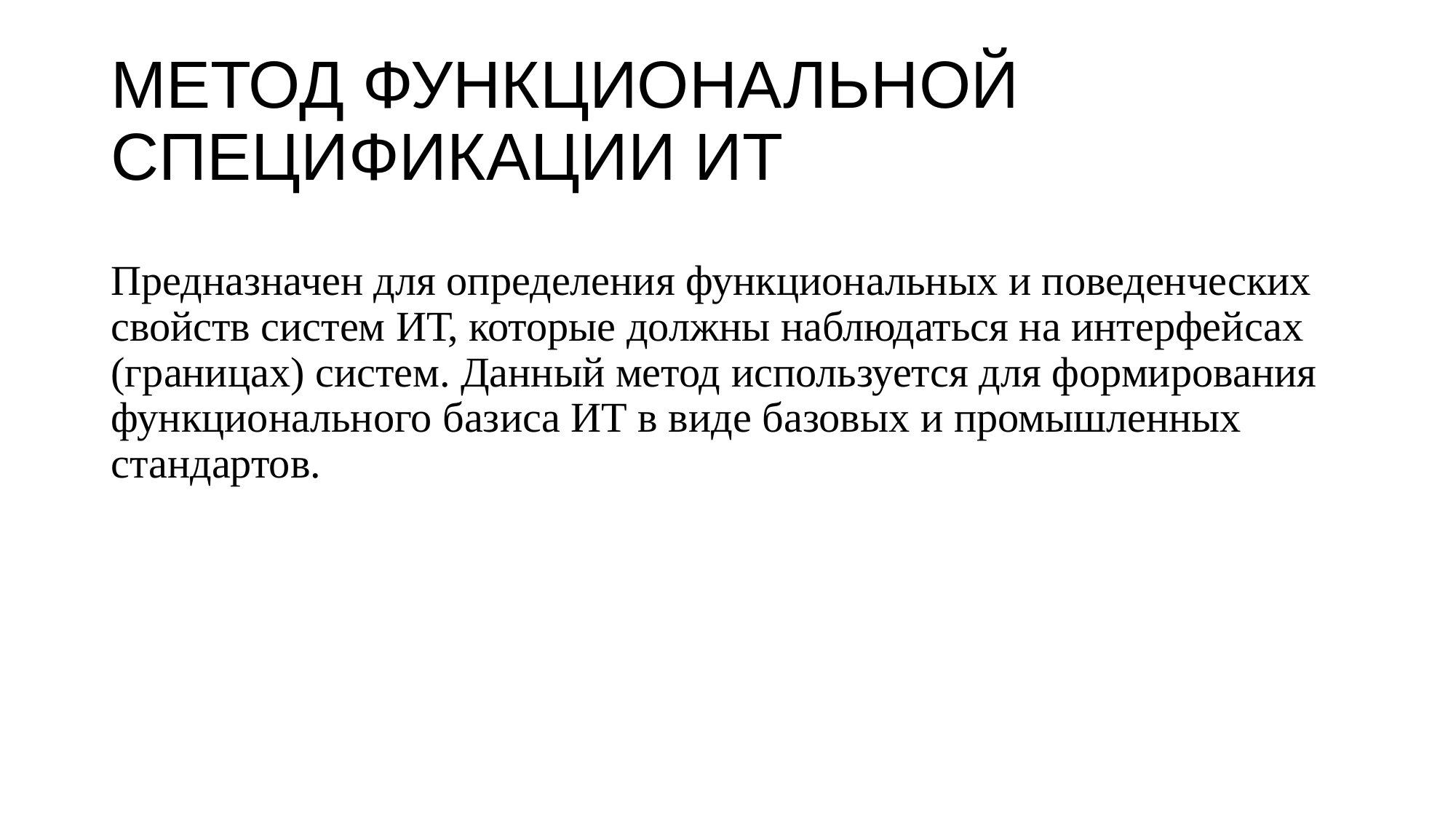

# МЕТОД ФУНКЦИОНАЛЬНОЙ СПЕЦИФИКАЦИИ ИТ
Предназначен для определения функциональных и поведенческих свойств систем ИТ, которые должны наблюдаться на интерфейсах (границах) систем. Данный метод используется для формирования функционального базиса ИТ в виде базовых и промышленных стандартов.